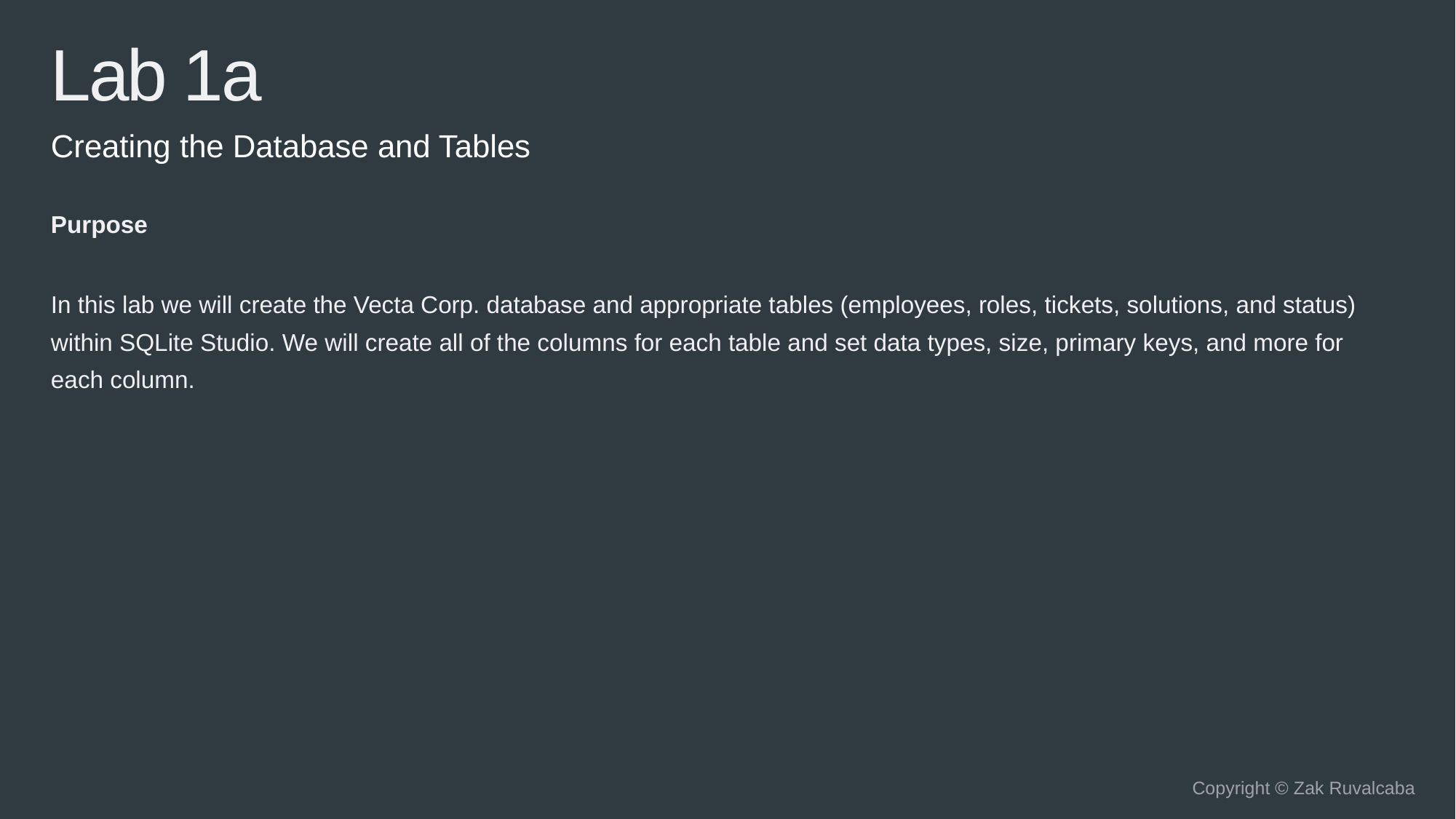

# Lab 1a
Creating the Database and Tables
Purpose
In this lab we will create the Vecta Corp. database and appropriate tables (employees, roles, tickets, solutions, and status) within SQLite Studio. We will create all of the columns for each table and set data types, size, primary keys, and more for each column.